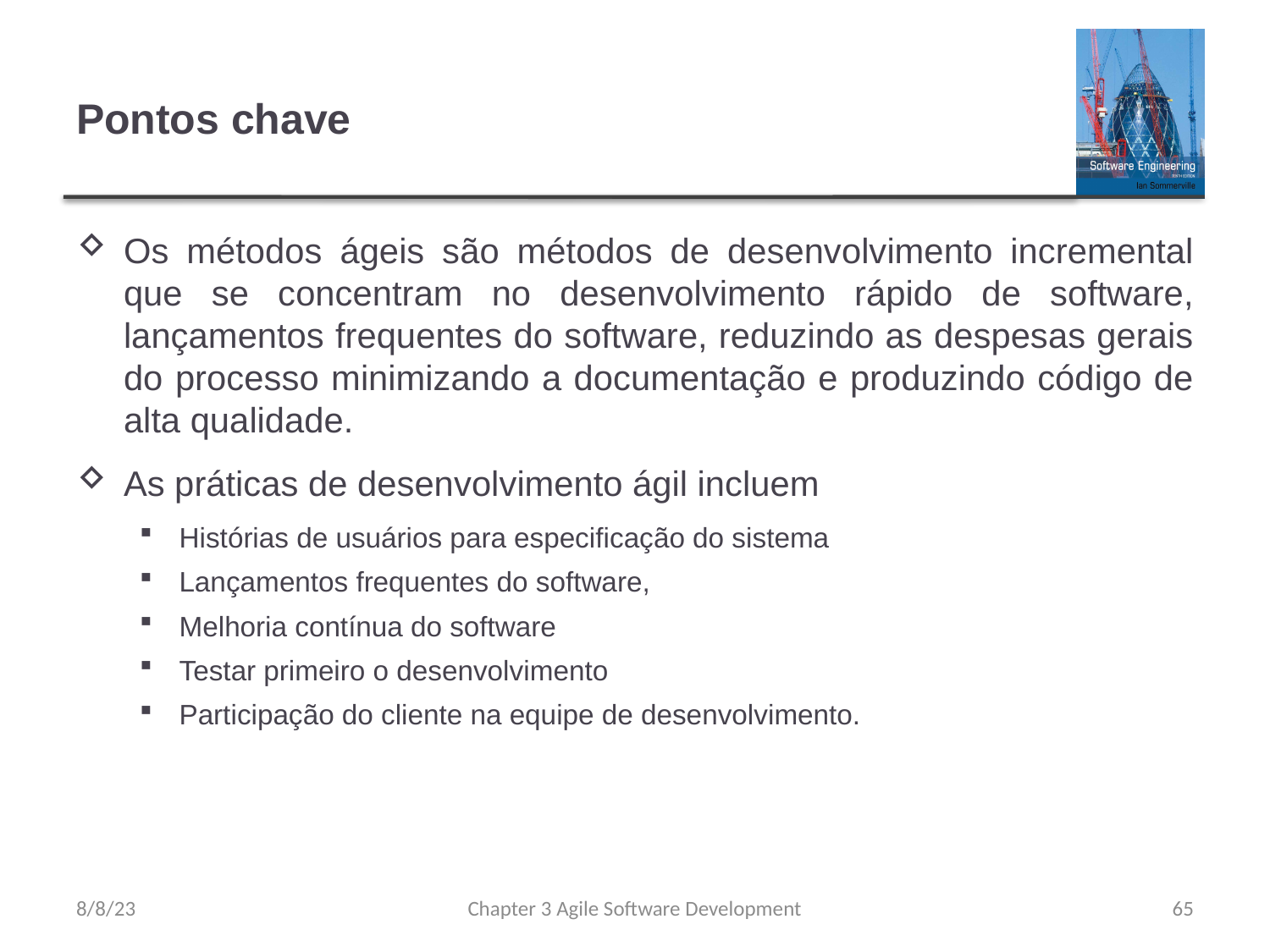

# Pontos chave
Os métodos ágeis são métodos de desenvolvimento incremental que se concentram no desenvolvimento rápido de software, lançamentos frequentes do software, reduzindo as despesas gerais do processo minimizando a documentação e produzindo código de alta qualidade.
As práticas de desenvolvimento ágil incluem
Histórias de usuários para especificação do sistema
Lançamentos frequentes do software,
Melhoria contínua do software
Testar primeiro o desenvolvimento
Participação do cliente na equipe de desenvolvimento.

8/8/23
Chapter 3 Agile Software Development
65